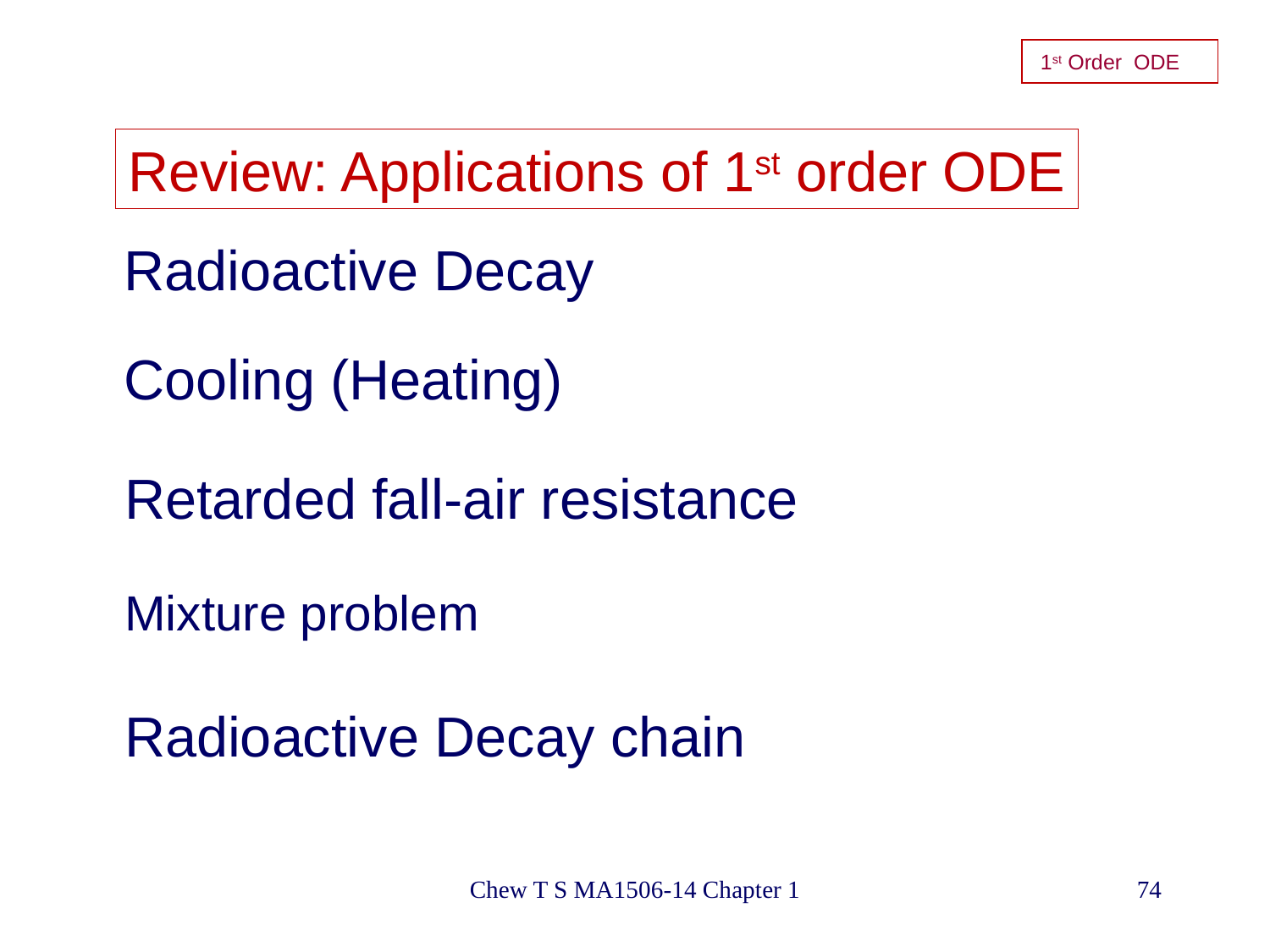

1st Order  ODE
Review: Applications of 1st order ODE
Radioactive Decay
Cooling (Heating)
Retarded fall-air resistance
Mixture problem
Radioactive Decay chain
Chew T S MA1506-14 Chapter 1
74